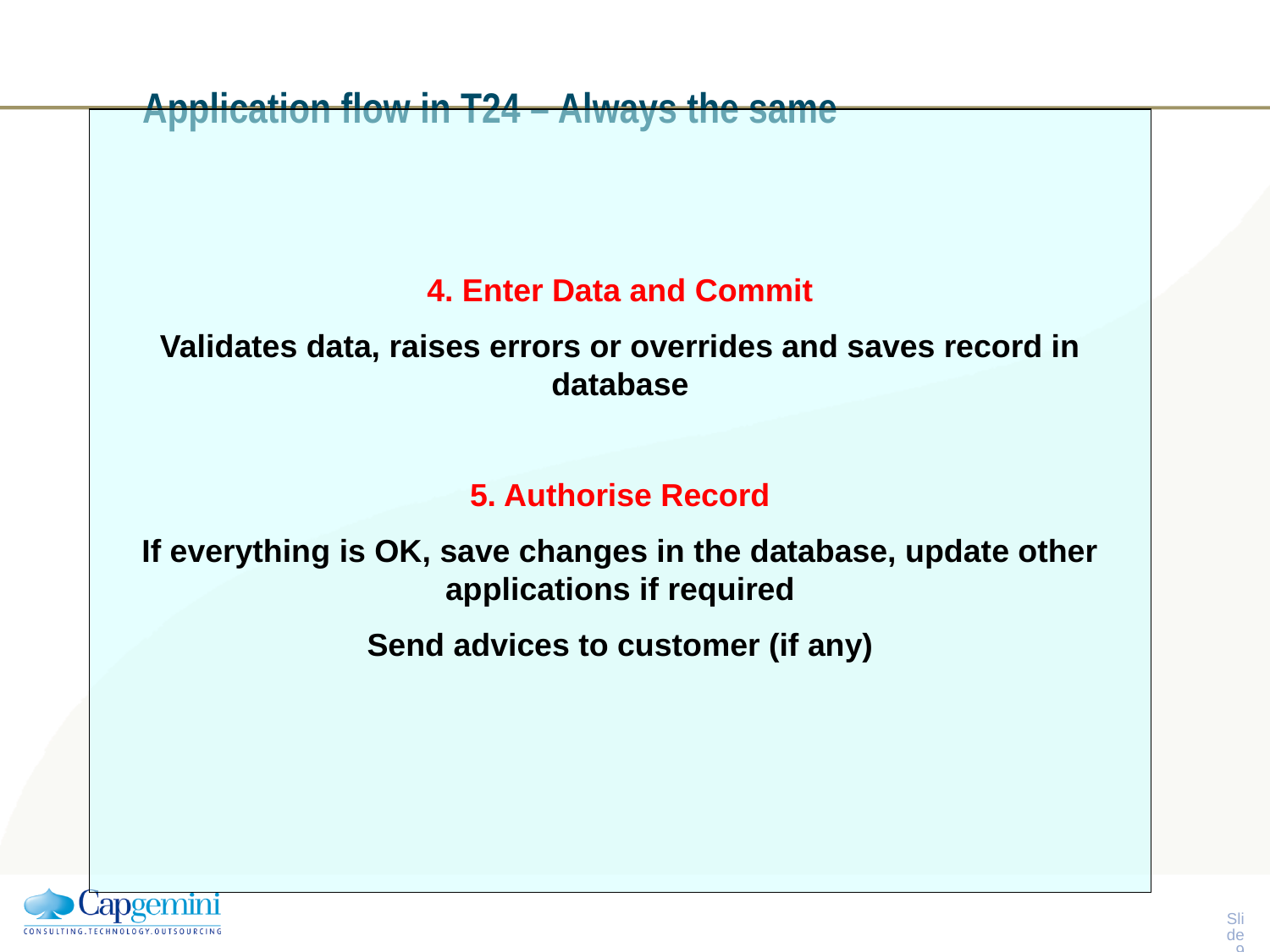

# Application flow in T24 – Always the same

4. Enter Data and Commit
Validates data, raises errors or overrides and saves record in database

5. Authorise Record
If everything is OK, save changes in the database, update other applications if required
Send advices to customer (if any)

Slide 9